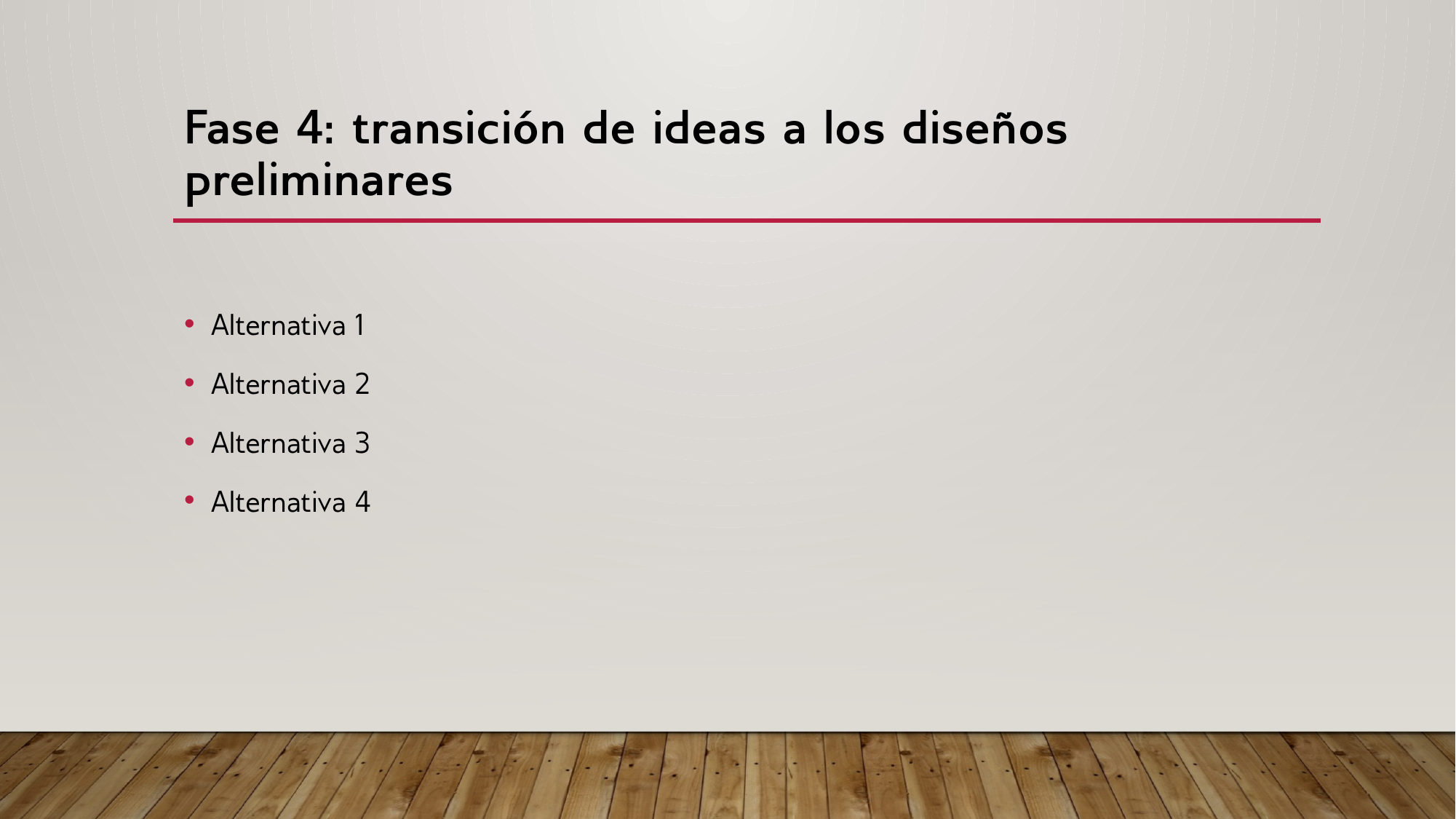

# Fase 4: transición de ideas a los diseños preliminares

Alternativa 1
Alternativa 2
Alternativa 3
Alternativa 4